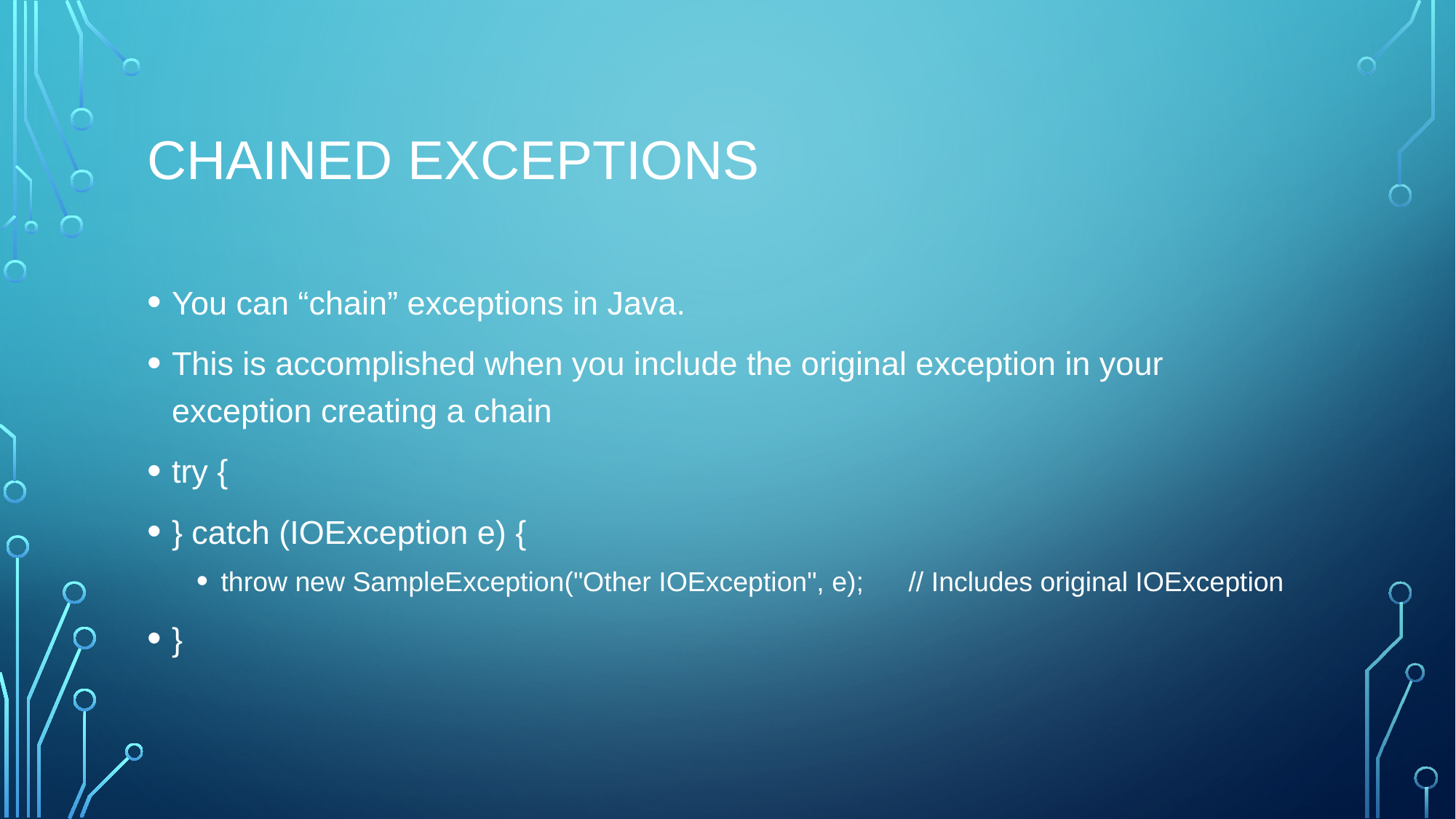

# Chained exceptions
You can “chain” exceptions in Java.
This is accomplished when you include the original exception in your exception creating a chain
try {
} catch (IOException e) {
throw new SampleException("Other IOException", e); 	// Includes original IOException
}